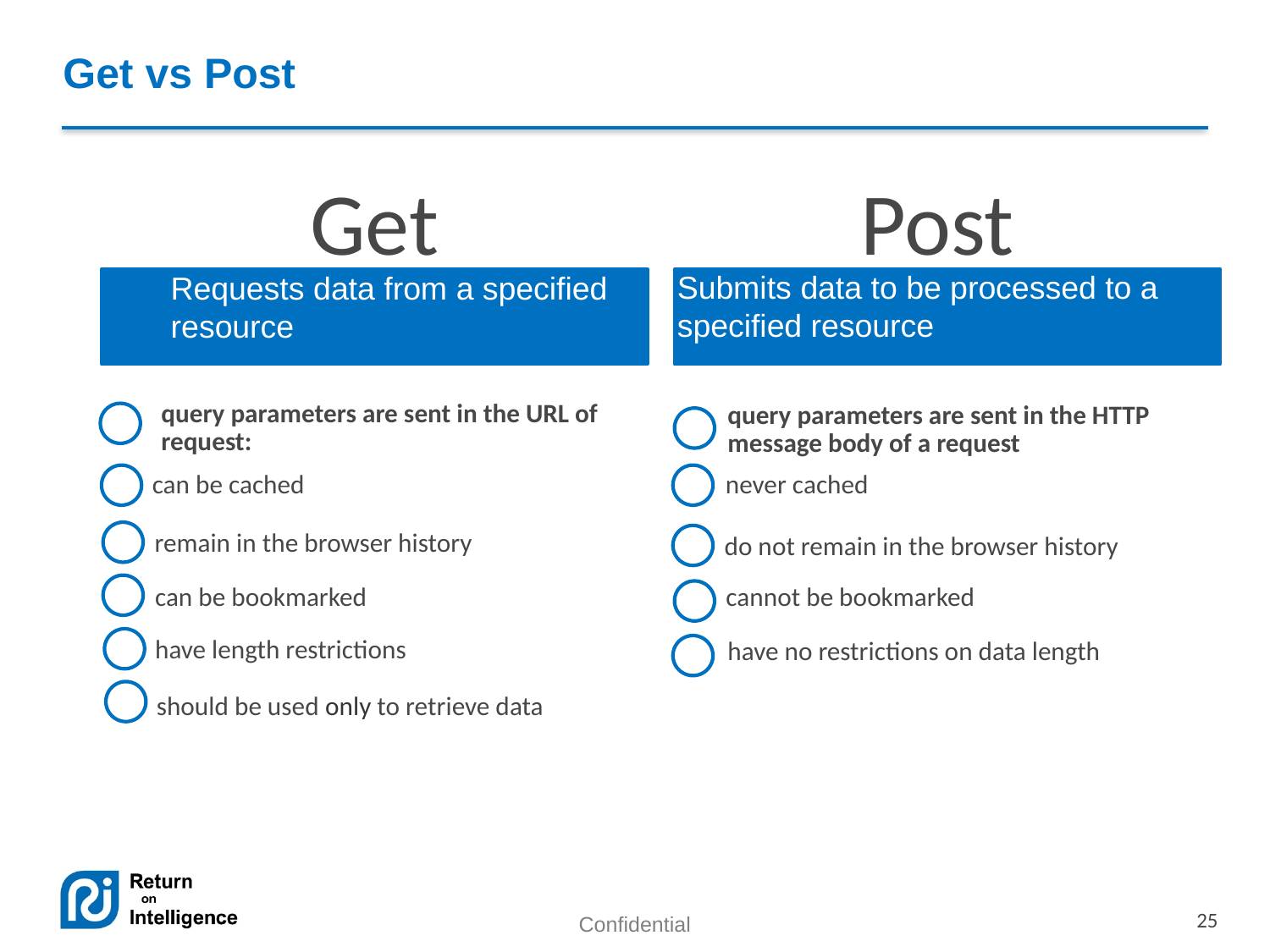

# Get vs Post
Get
query parameters are sent in the URL of request:
can be cached
remain in the browser history
can be bookmarked
have length restrictions
should be used only to retrieve data
Post
query parameters are sent in the HTTP message body of a request
never cached
do not remain in the browser history
cannot be bookmarked
have no restrictions on data length
Submits data to be processed to a specified resource
Requests data from a specified resource